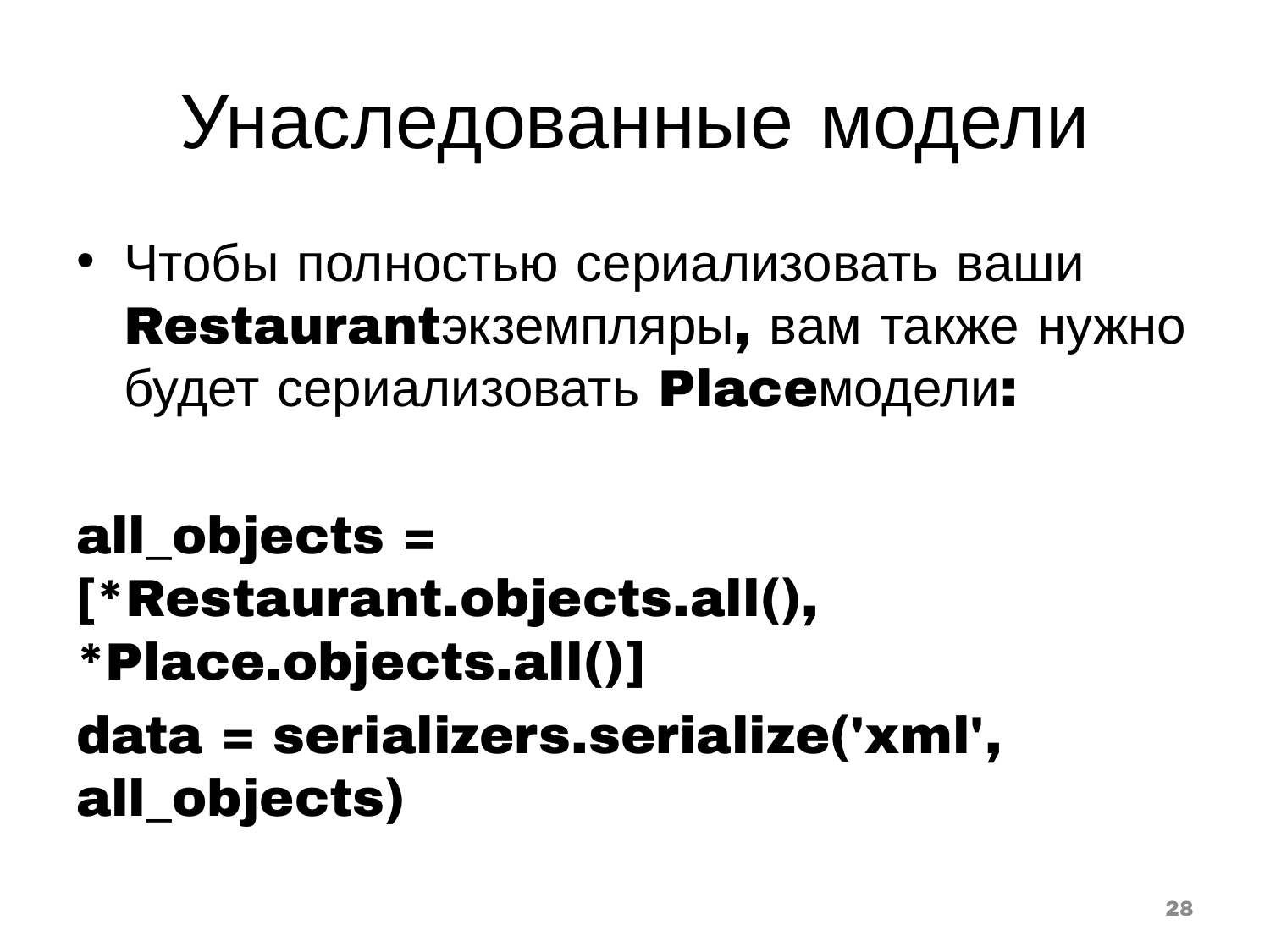

# Унаследованные модели
Чтобы полностью сериализовать ваши Restaurantэкземпляры, вам также нужно будет сериализовать Placeмодели:

all_objects = [*Restaurant.objects.all(), *Place.objects.all()]
data = serializers.serialize('xml', all_objects)
28